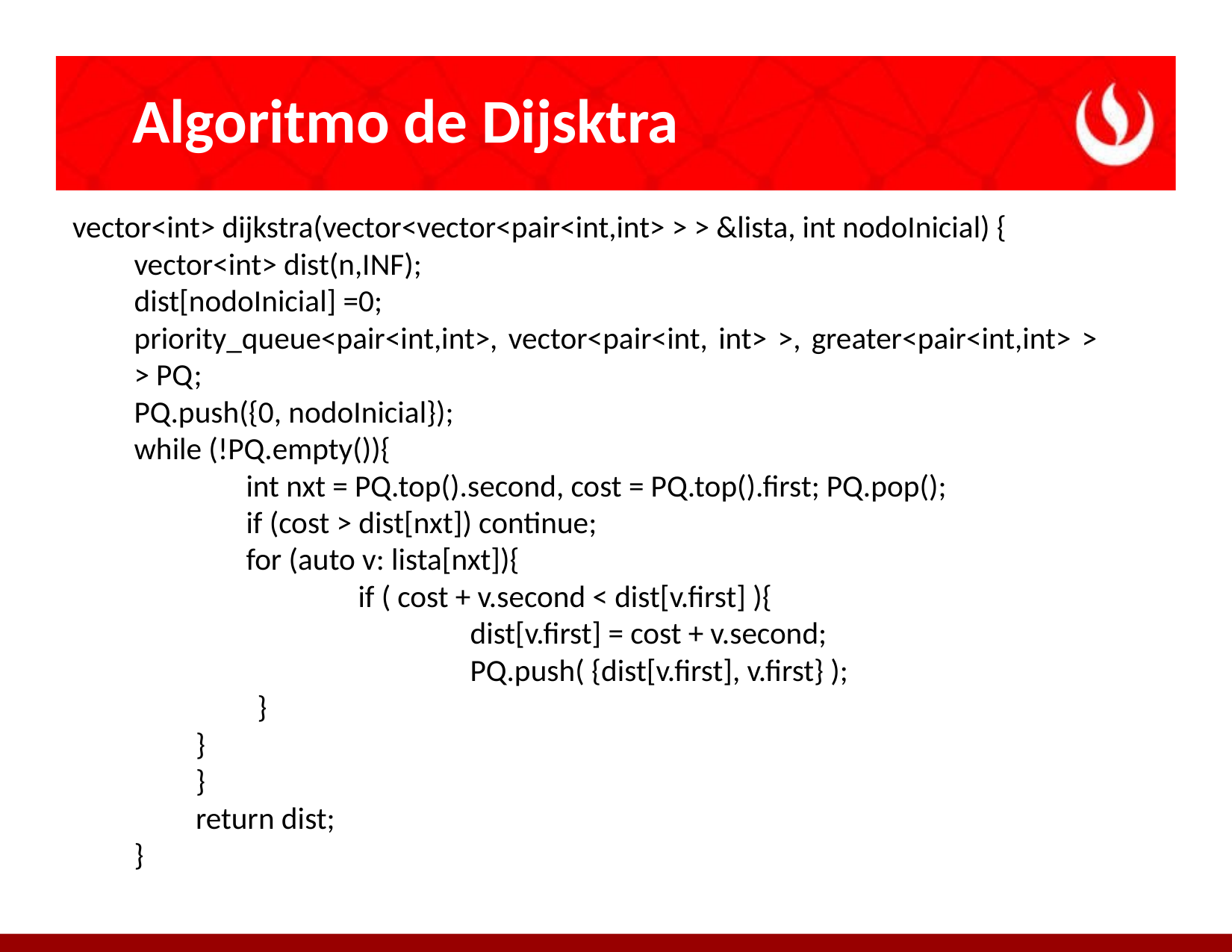

Algoritmo de Dijsktra
vector<int> dijkstra(vector<vector<pair<int,int> > > &lista, int nodoInicial) {
vector<int> dist(n,INF);
dist[nodoInicial] =0;
priority_queue<pair<int,int>, vector<pair<int, int> >, greater<pair<int,int> > > PQ;
PQ.push({0, nodoInicial});
while (!PQ.empty()){
	int nxt = PQ.top().second, cost = PQ.top().first; PQ.pop();
	if (cost > dist[nxt]) continue;
	for (auto v: lista[nxt]){
		if ( cost + v.second < dist[v.first] ){
			dist[v.first] = cost + v.second;
			PQ.push( {dist[v.first], v.first} );
}
}
}
return dist;
}